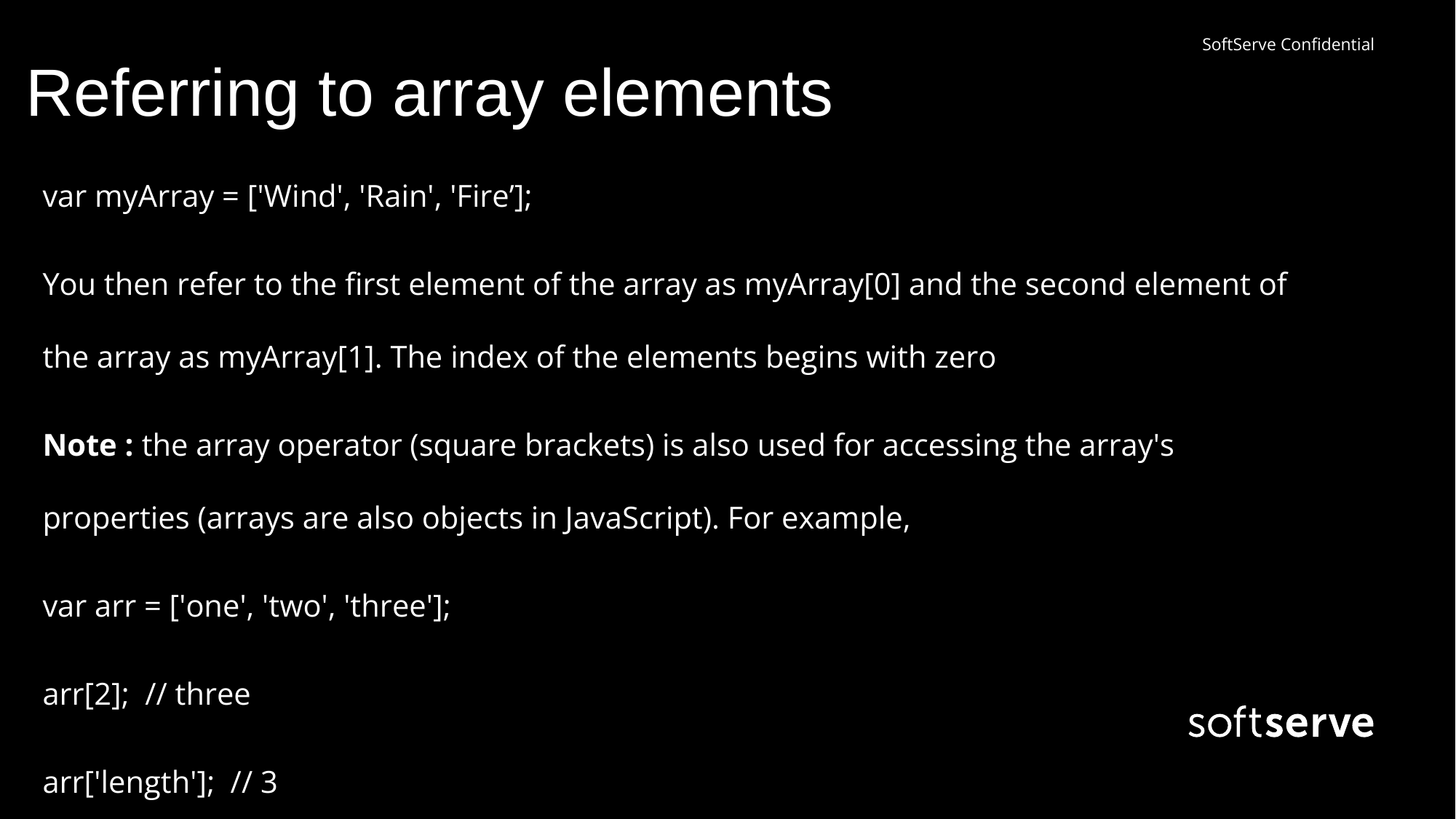

# Referring to array elements
var myArray = ['Wind', 'Rain', 'Fire’];
You then refer to the first element of the array as myArray[0] and the second element of the array as myArray[1]. The index of the elements begins with zero
Note : the array operator (square brackets) is also used for accessing the array's properties (arrays are also objects in JavaScript). For example,
var arr = ['one', 'two', 'three'];
arr[2];  // three
arr['length'];  // 3